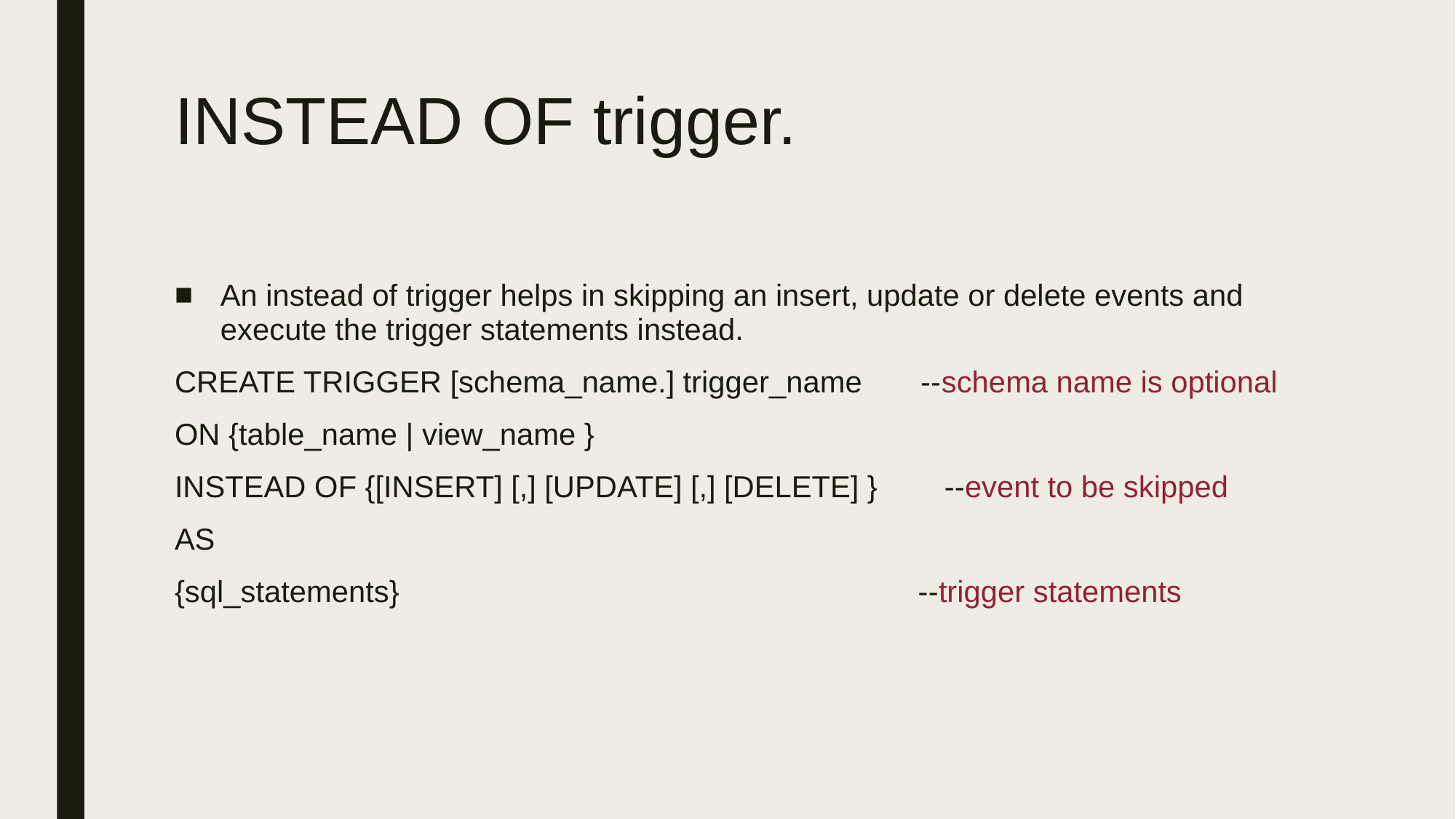

# INSTEAD OF trigger.
An instead of trigger helps in skipping an insert, update or delete events and execute the trigger statements instead.
CREATE TRIGGER [schema_name.] trigger_name       --schema name is optional
ON {table_name | view_name }
INSTEAD OF {[INSERT] [,] [UPDATE] [,] [DELETE] }        --event to be skipped
AS
{sql_statements}                                                              --trigger statements